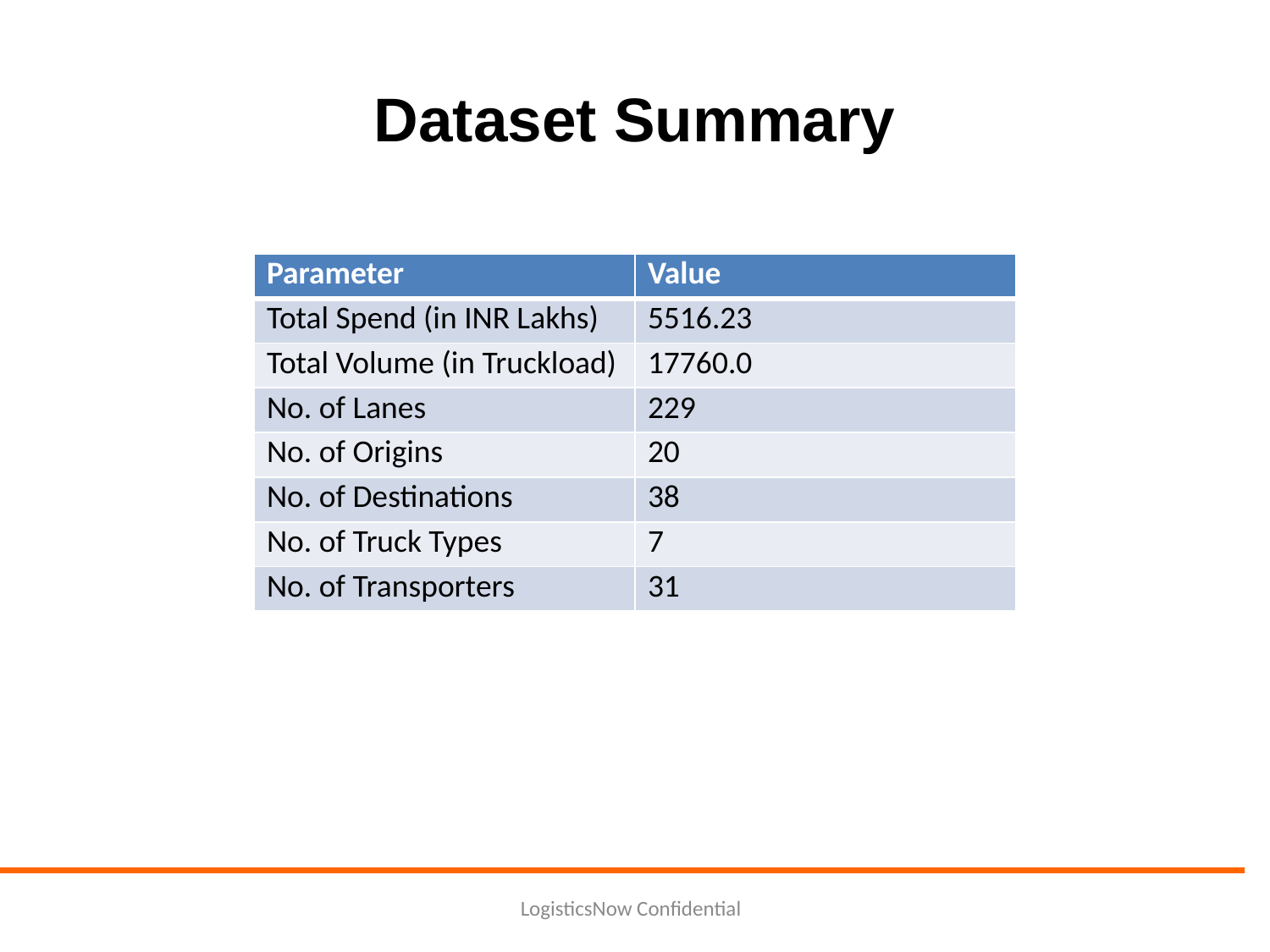

# Dataset Summary
| Parameter | Value |
| --- | --- |
| Total Spend (in INR Lakhs) | 5516.23 |
| Total Volume (in Truckload) | 17760.0 |
| No. of Lanes | 229 |
| No. of Origins | 20 |
| No. of Destinations | 38 |
| No. of Truck Types | 7 |
| No. of Transporters | 31 |

LogisticsNow Confidential